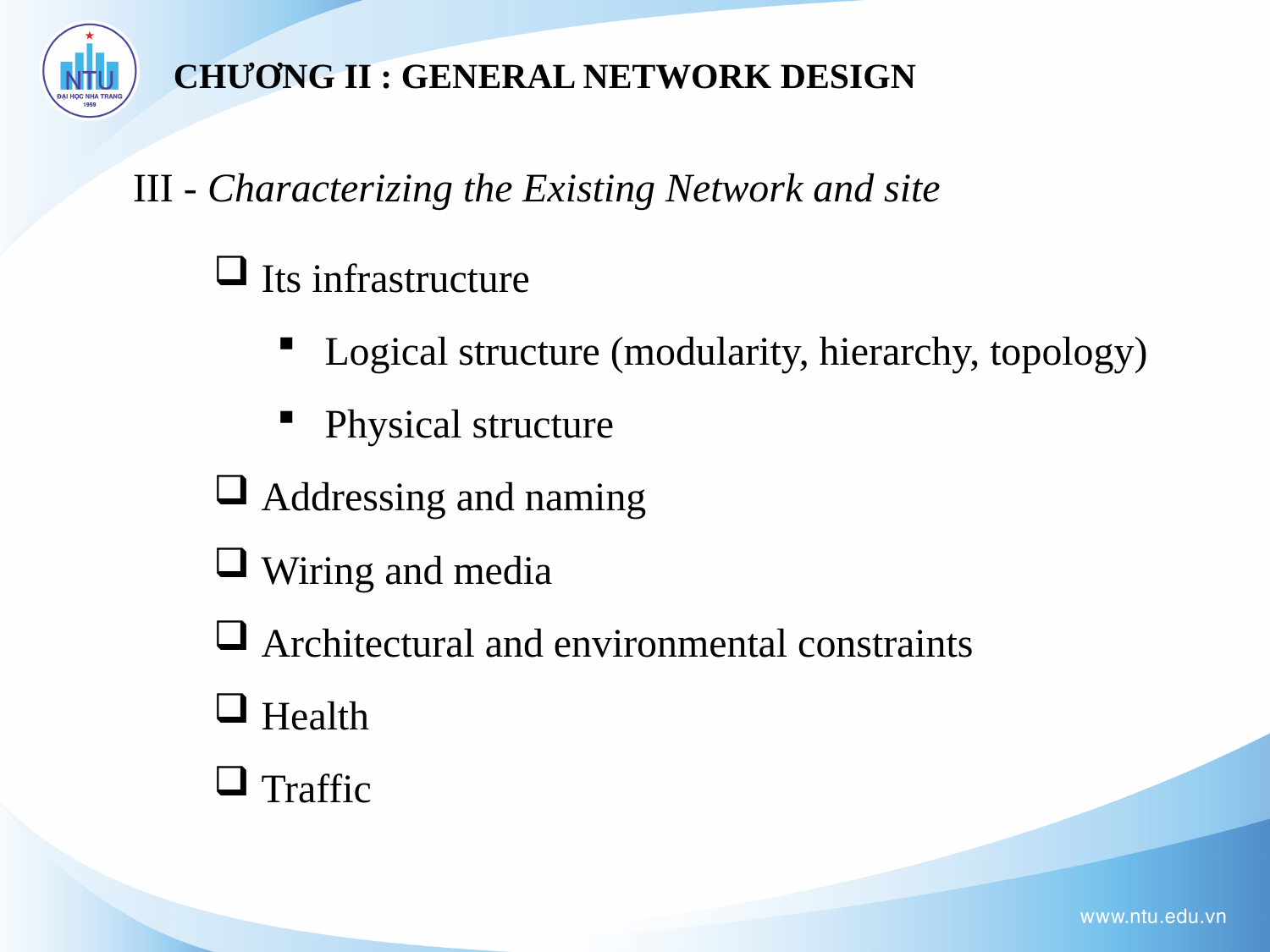

# CHƯƠNG II : GENERAL NETWORK DESIGN
III - Characterizing the Existing Network and site

Its infrastructure
Logical structure (modularity, hierarchy, topology)
Physical structure
Addressing and naming
Wiring and media
Architectural and environmental constraints
Health
Traffic